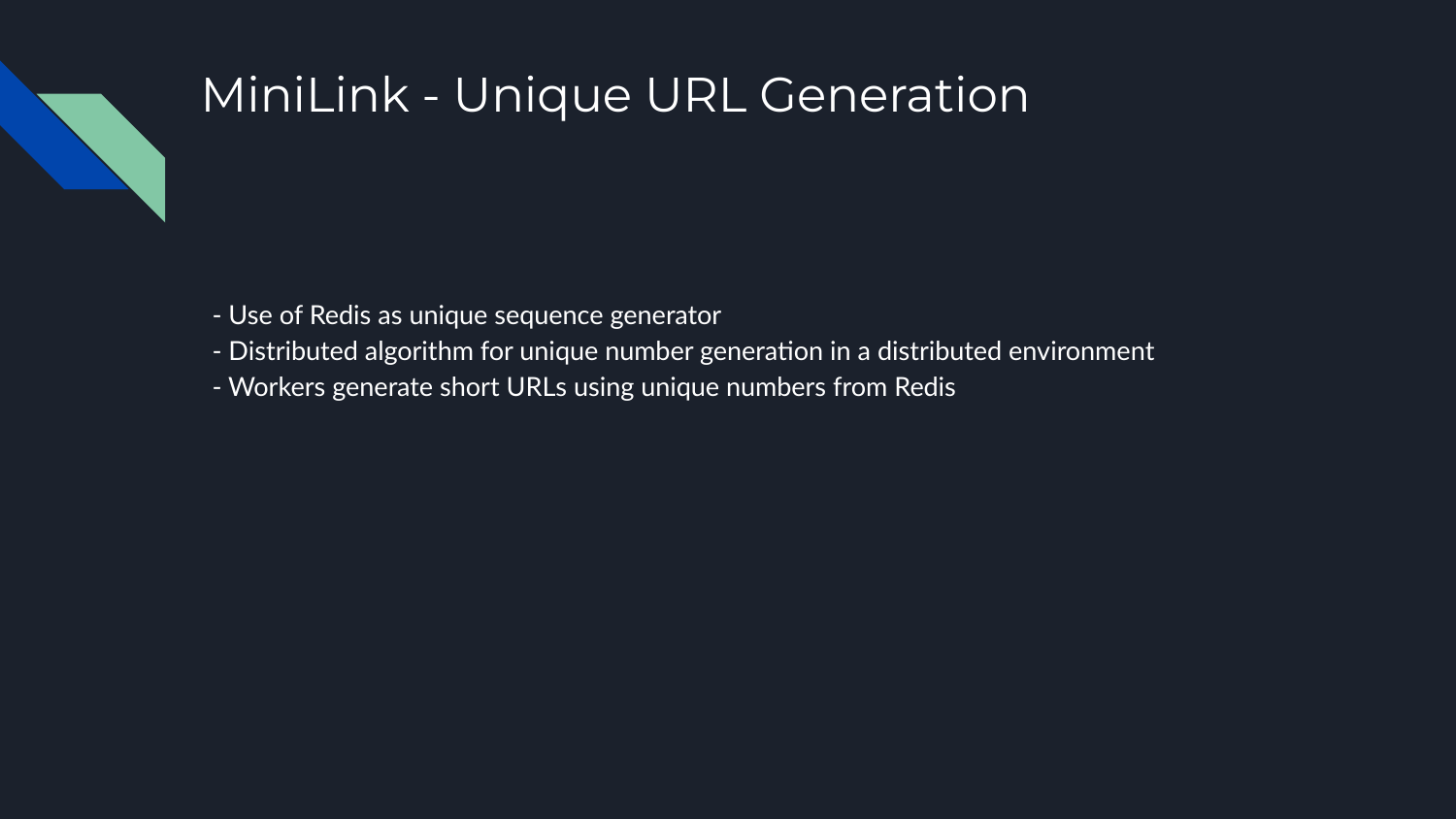

# MiniLink - Unique URL Generation
- Use of Redis as unique sequence generator
- Distributed algorithm for unique number generation in a distributed environment
- Workers generate short URLs using unique numbers from Redis